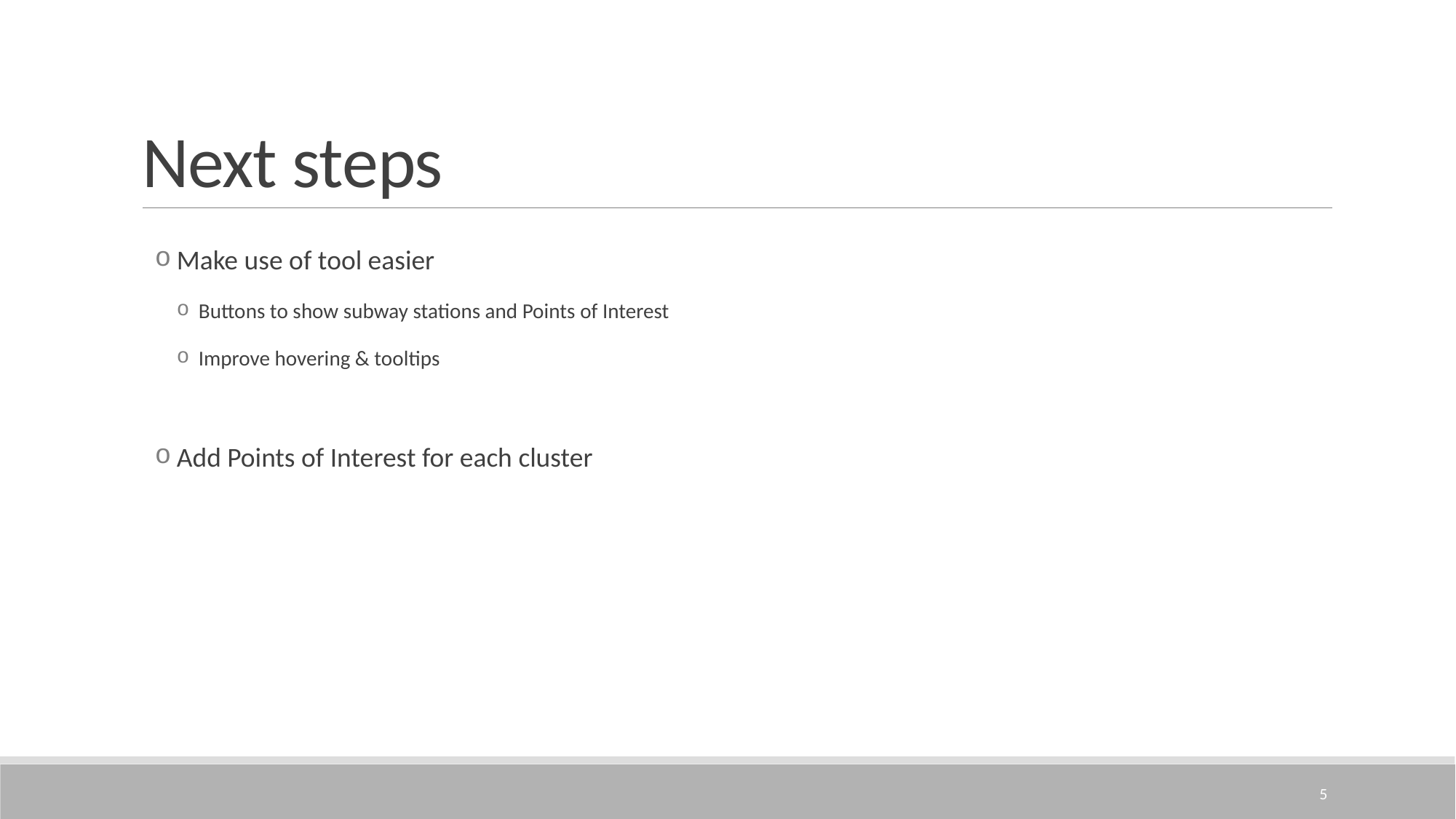

# Next steps
Make use of tool easier
Buttons to show subway stations and Points of Interest
Improve hovering & tooltips

Add Points of Interest for each cluster

5